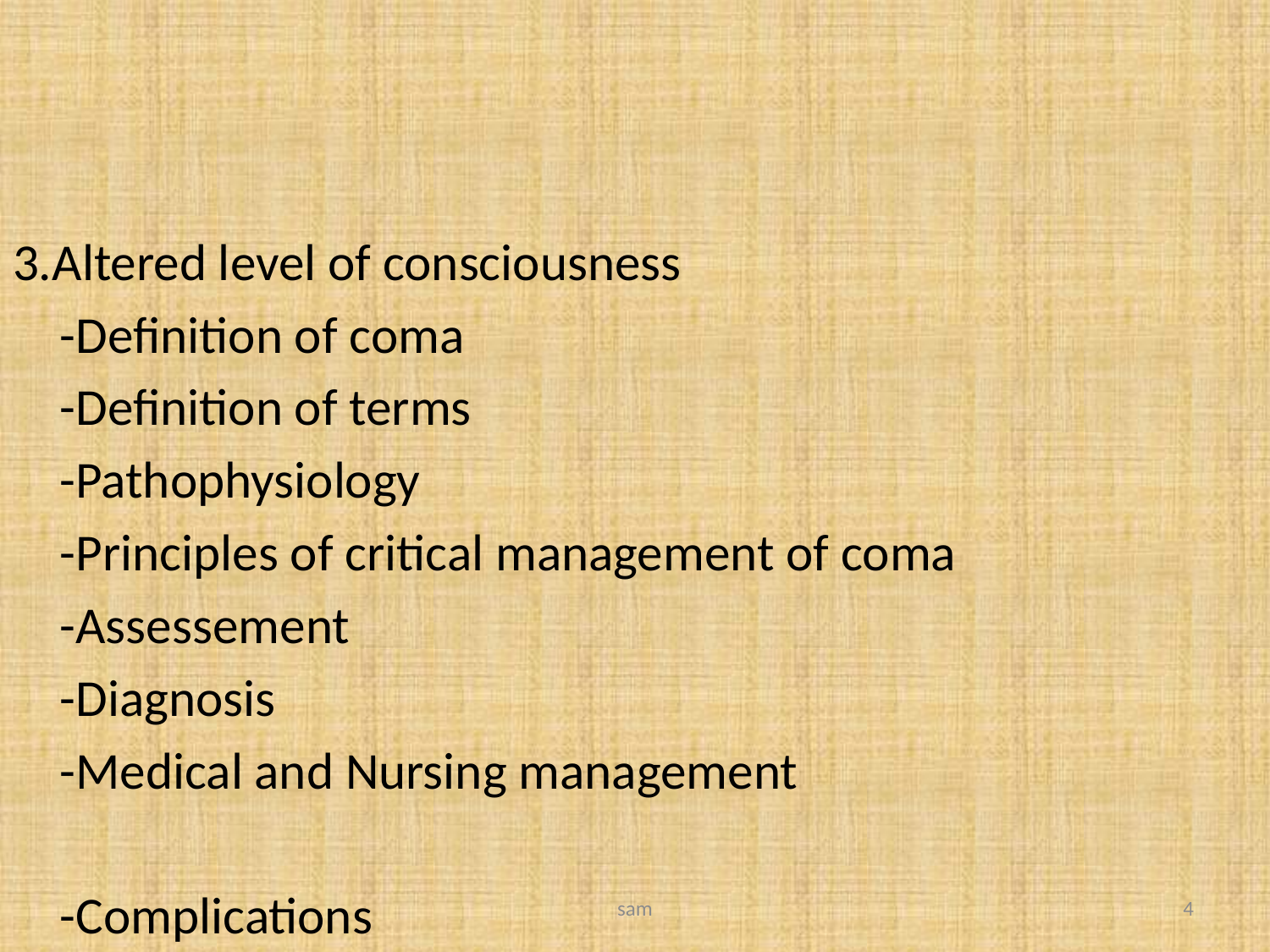

#
3.Altered level of consciousness
	-Definition of coma
	-Definition of terms
	-Pathophysiology
	-Principles of critical management of coma
	-Assessement
	-Diagnosis
	-Medical and Nursing management

	-Complications
sam
4